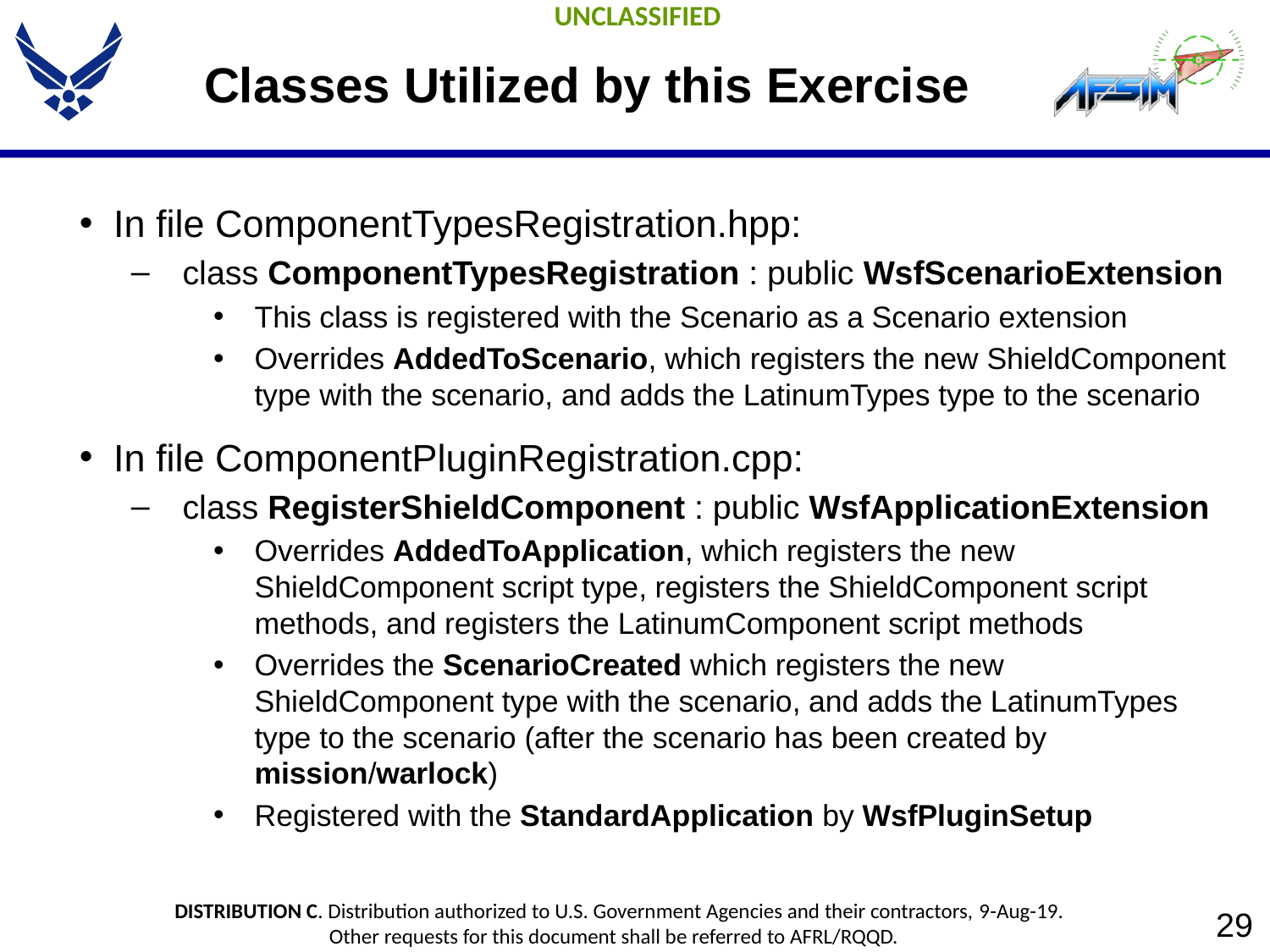

# Classes Utilized by this Exercise
In file ComponentTypesRegistration.hpp:
class ComponentTypesRegistration : public WsfScenarioExtension
This class is registered with the Scenario as a Scenario extension
Overrides AddedToScenario, which registers the new ShieldComponent type with the scenario, and adds the LatinumTypes type to the scenario
In file ComponentPluginRegistration.cpp:
class RegisterShieldComponent : public WsfApplicationExtension
Overrides AddedToApplication, which registers the new ShieldComponent script type, registers the ShieldComponent script methods, and registers the LatinumComponent script methods
Overrides the ScenarioCreated which registers the new ShieldComponent type with the scenario, and adds the LatinumTypes type to the scenario (after the scenario has been created by mission/warlock)
Registered with the StandardApplication by WsfPluginSetup